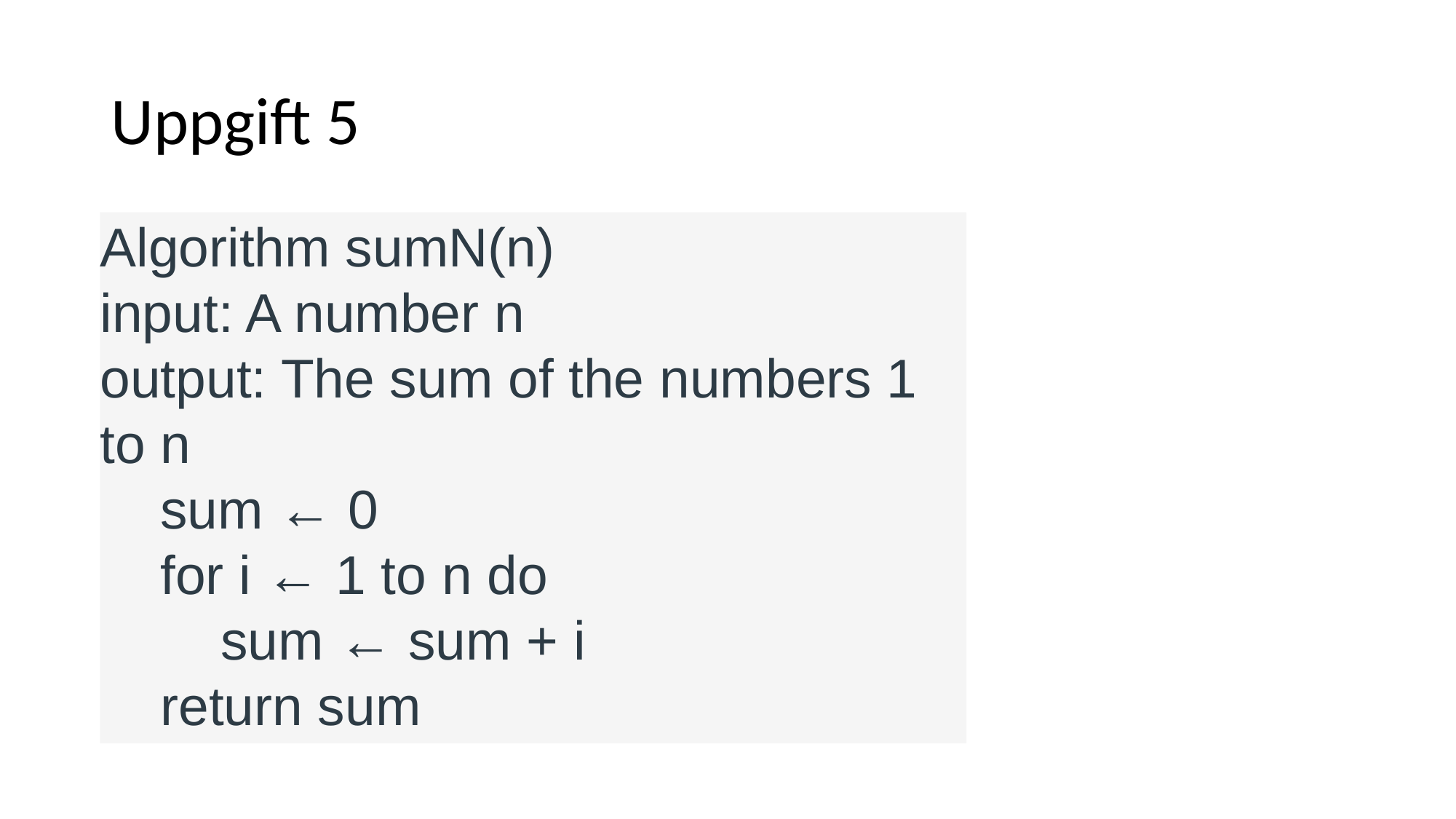

# Uppgift 5
Algorithm sumN(n)
input: A number n
output: The sum of the numbers 1 to n
    sum ← 0
    for i ← 1 to n do
        sum ← sum + i
    return sum